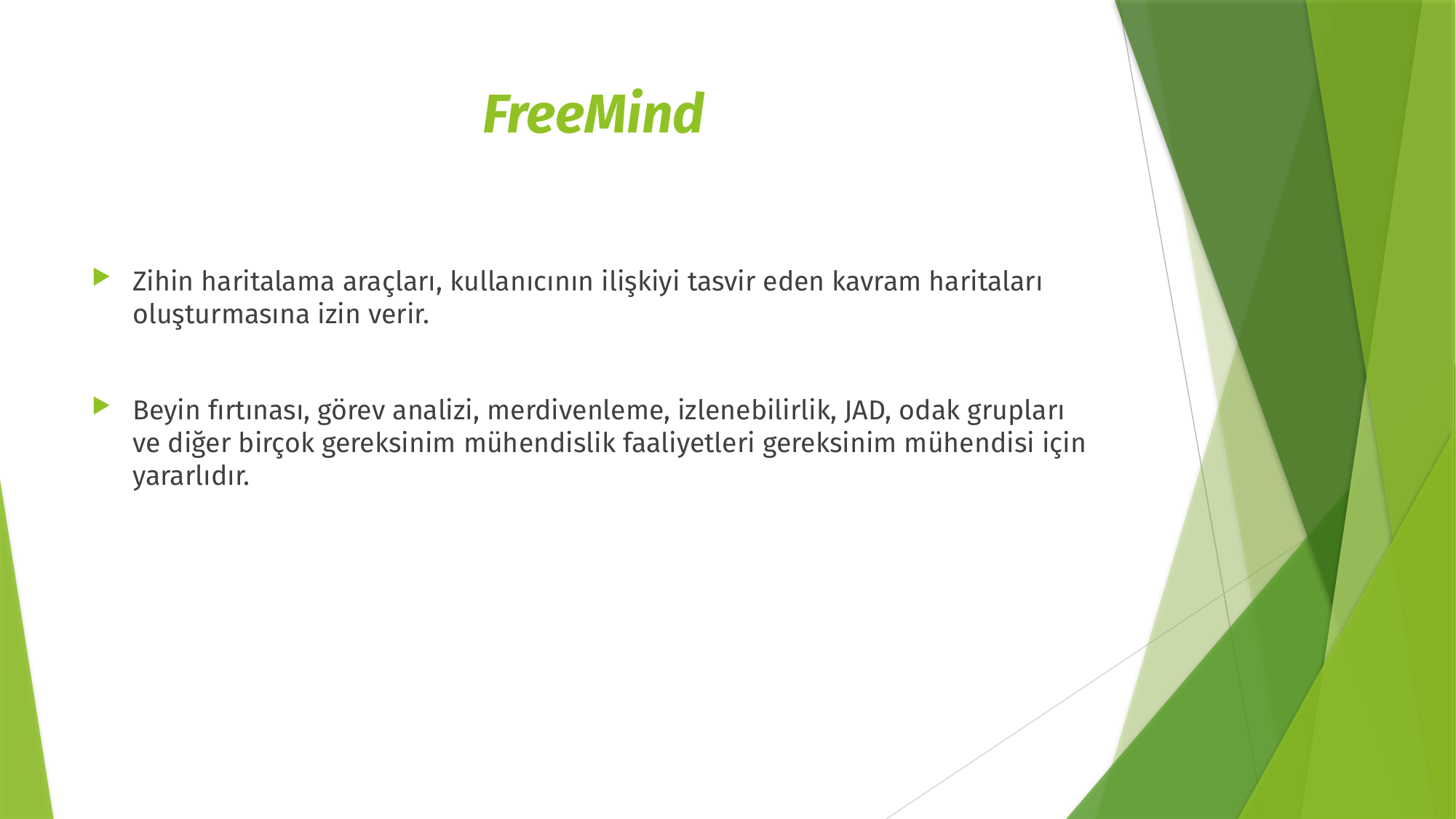

# FreeMind
Zihin haritalama araçları, kullanıcının ilişkiyi tasvir eden kavram haritaları oluşturmasına izin verir.

Beyin fırtınası, görev analizi, merdivenleme, izlenebilirlik, JAD, odak grupları ve diğer birçok gereksinim mühendislik faaliyetleri gereksinim mühendisi için yararlıdır.